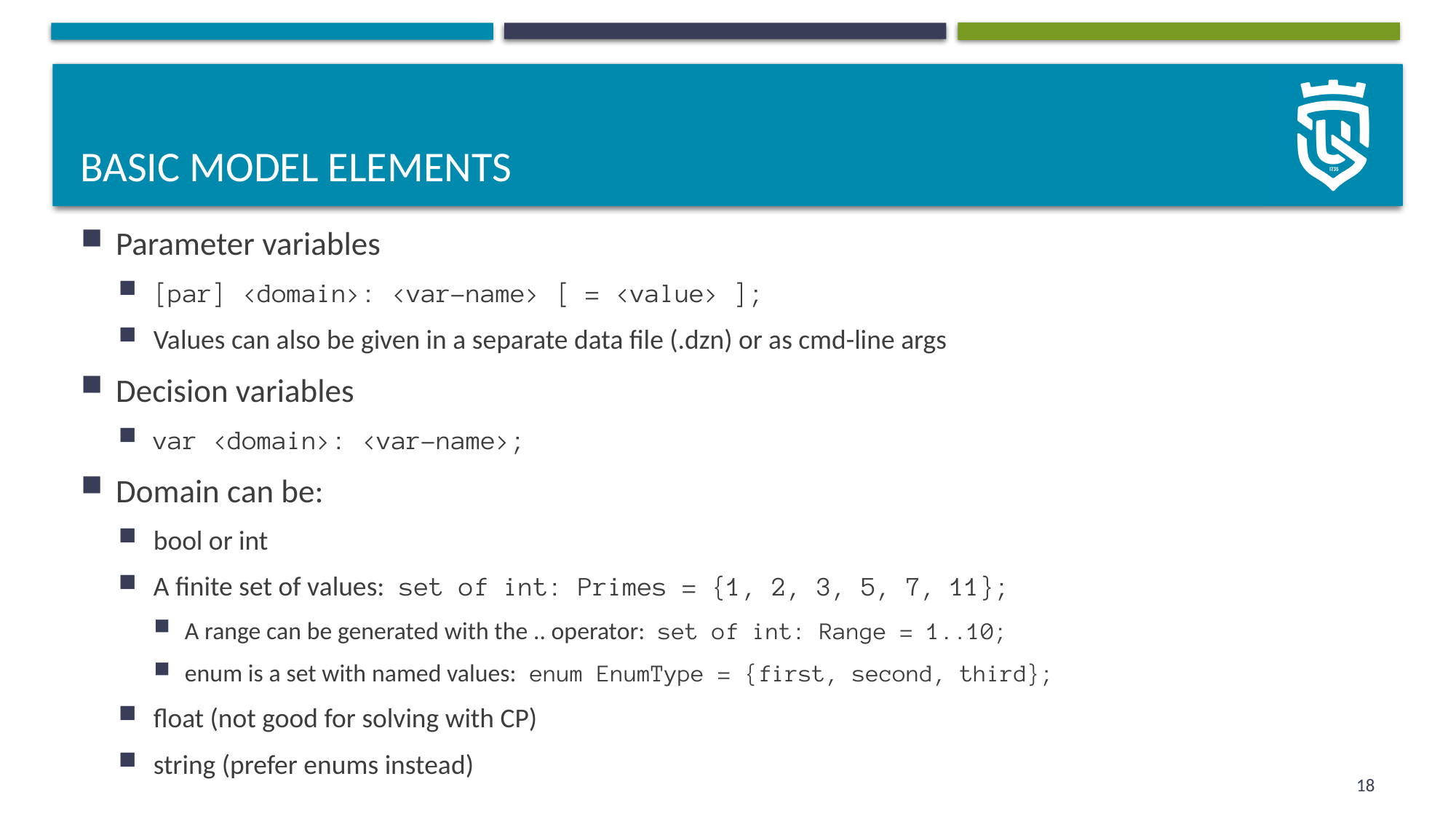

# Basic model elements
Parameter variables
[par] <domain>: <var-name> [ = <value> ];
Values can also be given in a separate data file (.dzn) or as cmd-line args
Decision variables
var <domain>: <var-name>;
Domain can be:
bool or int
A finite set of values: set of int: Primes = {1, 2, 3, 5, 7, 11};
A range can be generated with the .. operator: set of int: Range = 1..10;
enum is a set with named values: enum EnumType = {first, second, third};
float (not good for solving with CP)
string (prefer enums instead)
18